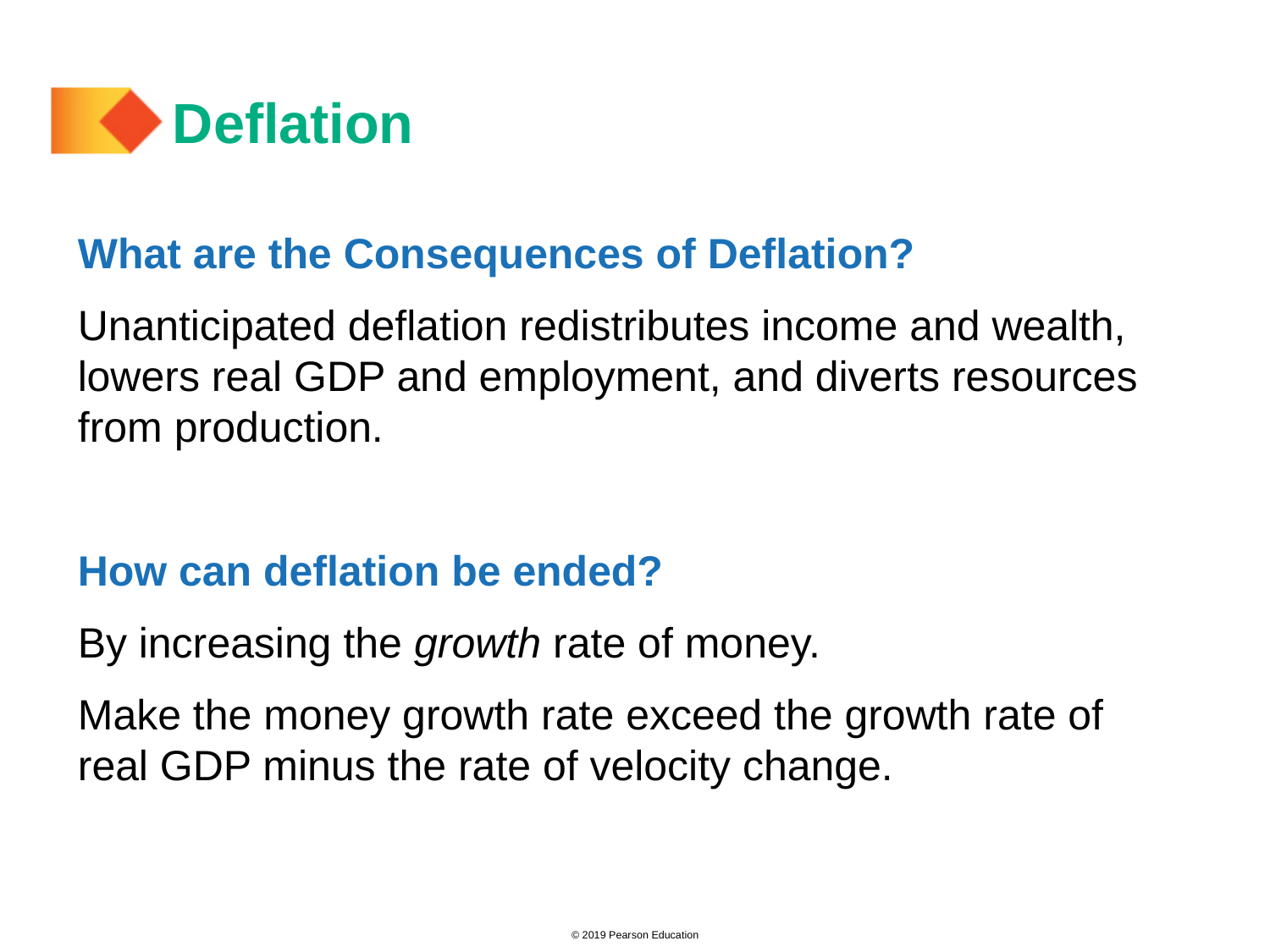

# Deflation
What are the Consequences of Deflation?
Unanticipated deflation redistributes income and wealth, lowers real GDP and employment, and diverts resources from production.

How can deflation be ended?
By increasing the growth rate of money.
Make the money growth rate exceed the growth rate of real GDP minus the rate of velocity change.